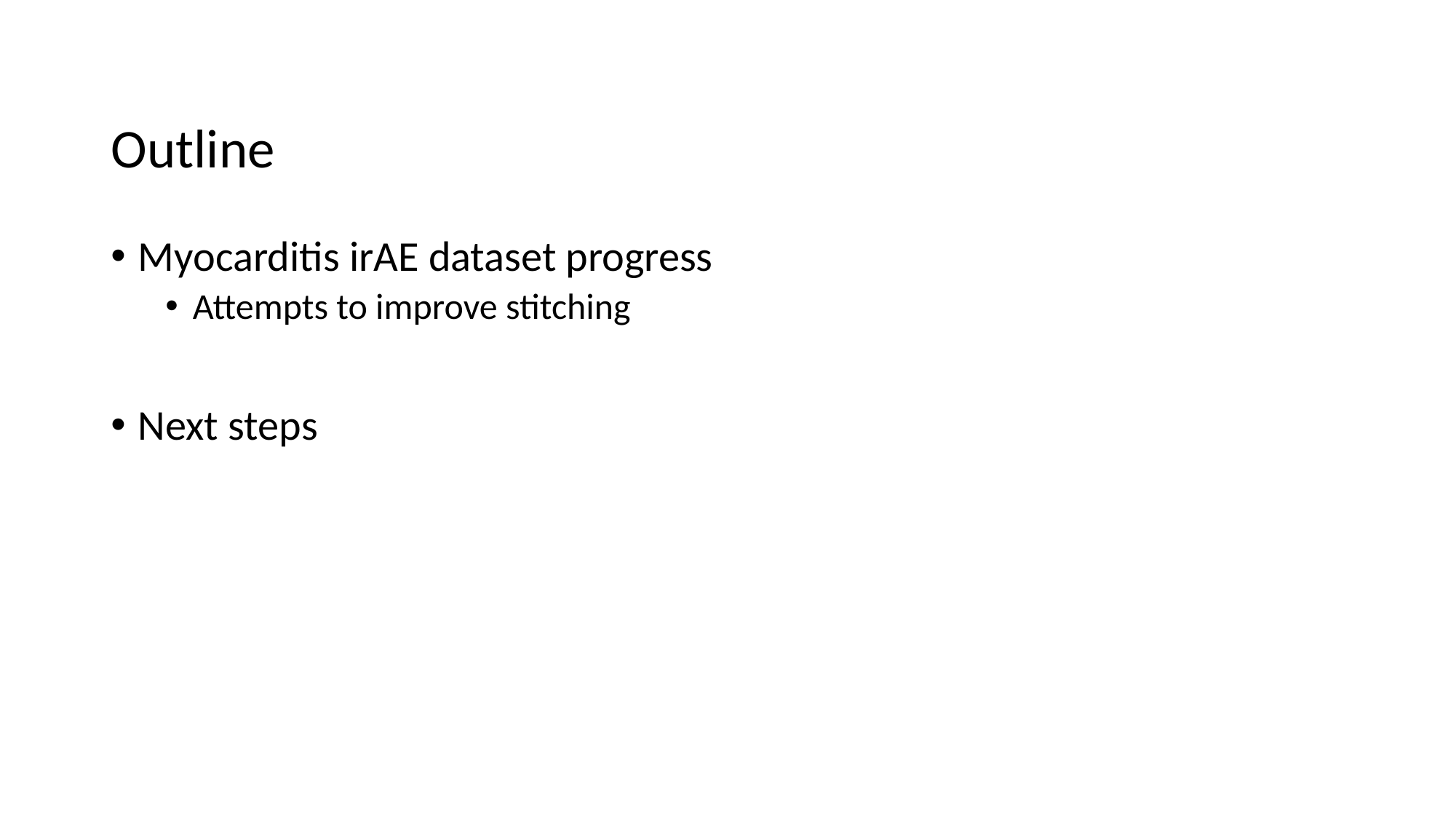

# Outline
Myocarditis irAE dataset progress
Attempts to improve stitching

Next steps